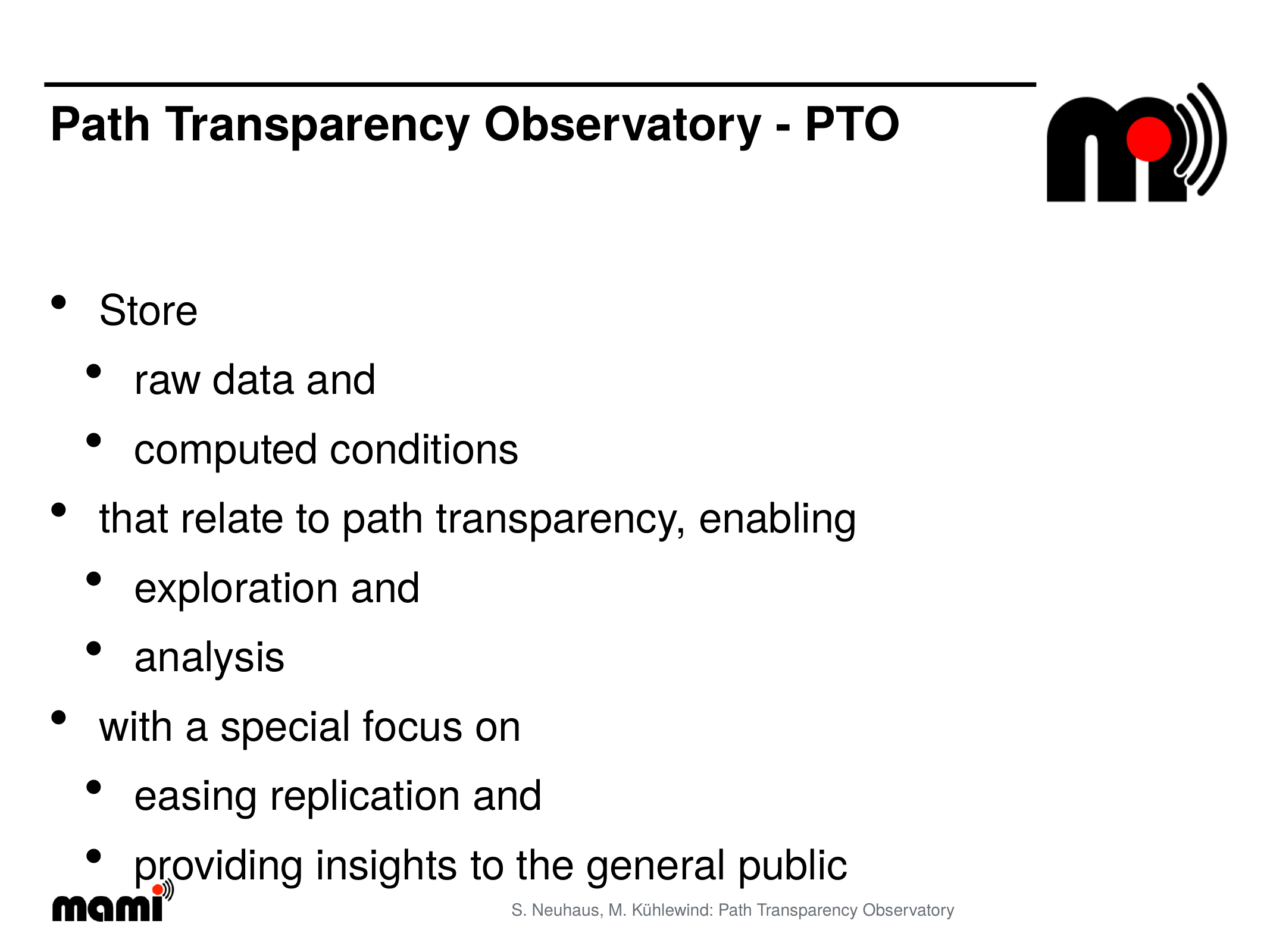

# Path Transparency Observatory - PTO
Store
raw data and
computed conditions
that relate to path transparency, enabling
exploration and
analysis
with a special focus on
easing replication and
providing insights to the general public
2